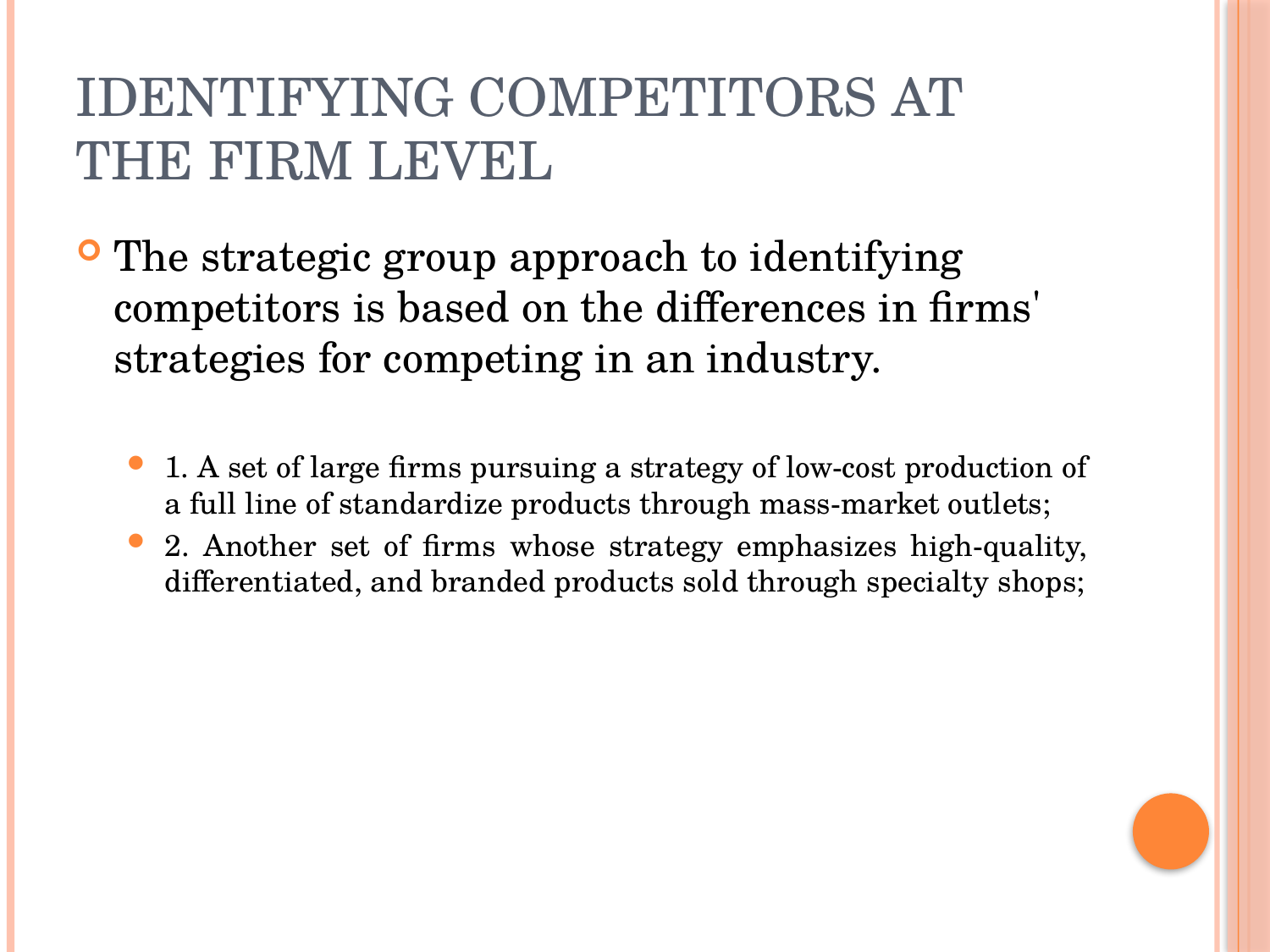

# Identifying Competitors at the Firm Level
The strategic group approach to identifying competitors is based on the differences in firms' strategies for competing in an industry.

1. A set of large firms pursuing a strategy of low-cost production of a full line of standardize products through mass-market outlets;
2. Another set of firms whose strategy emphasizes high-quality, differentiated, and branded products sold through specialty shops;